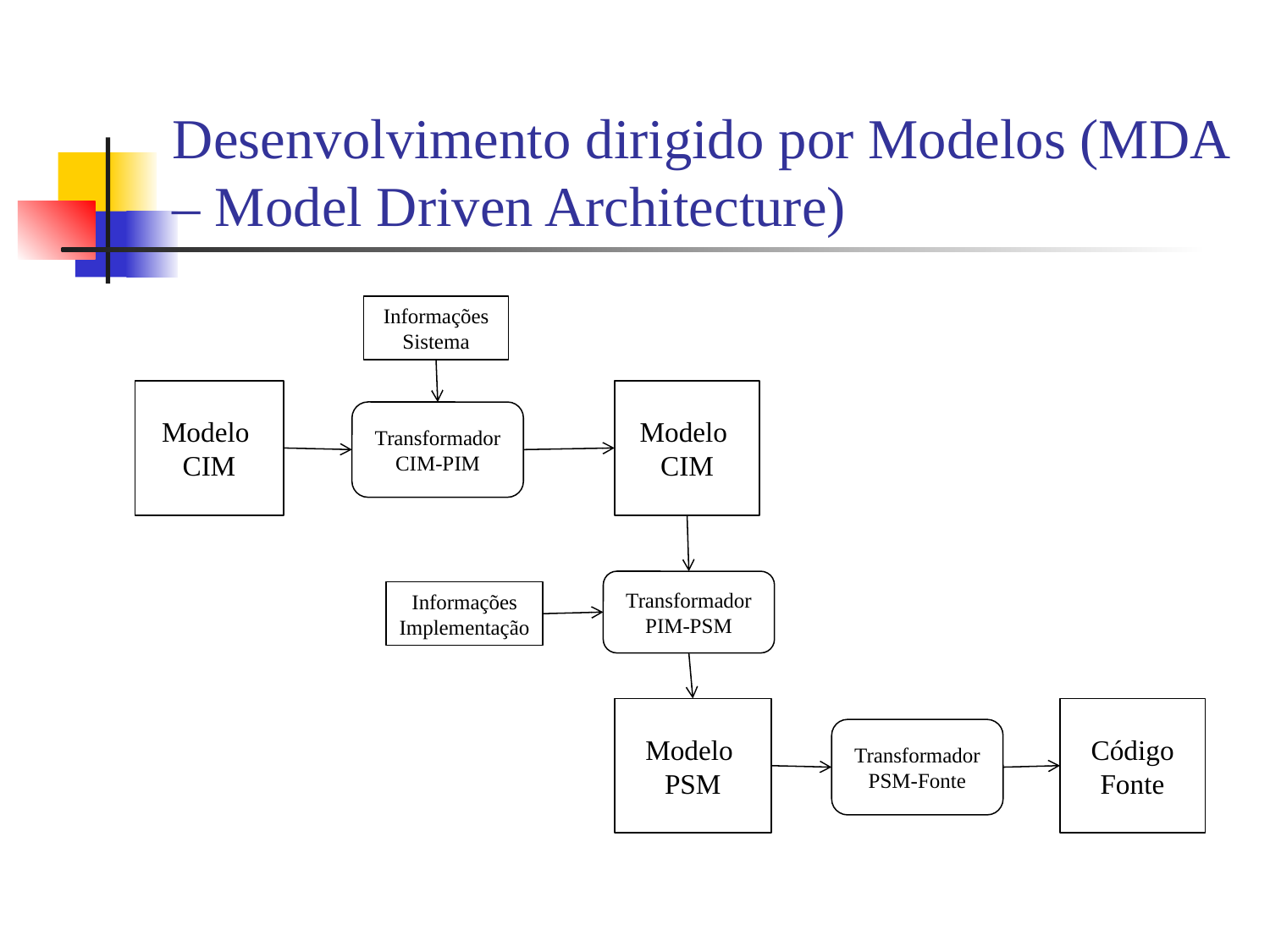

Desenvolvimento dirigido por Modelos (MDA – Model Driven Architecture)
Informações
Sistema
Modelo
CIM
Modelo
CIM
Transformador
CIM-PIM
Transformador
PIM-PSM
Informações
Implementação
Modelo
PSM
Código
Fonte
Transformador
PSM-Fonte